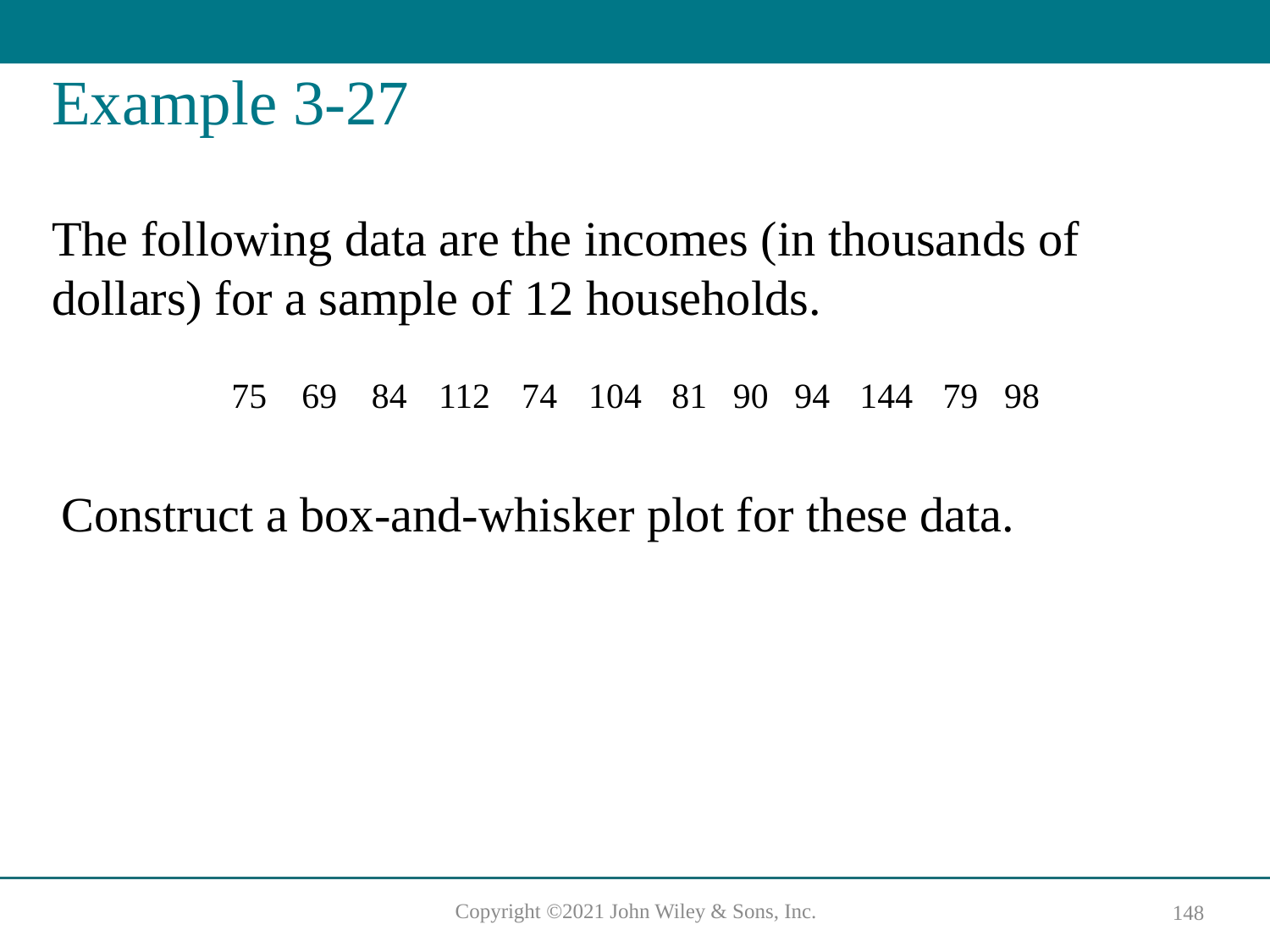

# Example 3-27
The following data are the incomes (in thousands of dollars) for a sample of 12 households.
| 75 | 69 | 84 | 112 | 74 | 104 | 81 | 90 | 94 | 144 | 79 | 98 |
| --- | --- | --- | --- | --- | --- | --- | --- | --- | --- | --- | --- |
Construct a box-and-whisker plot for these data.